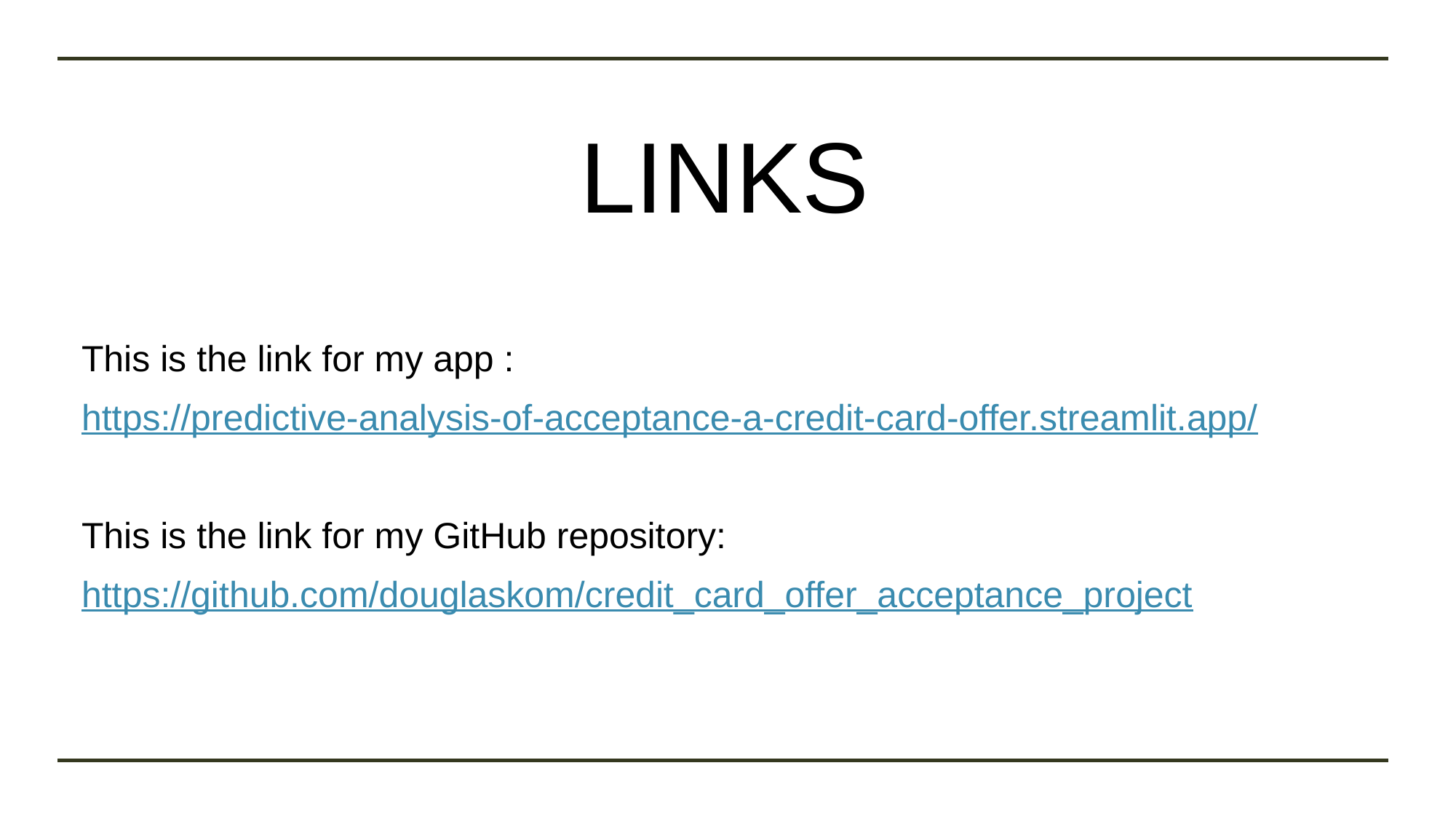

# LINKS
This is the link for my app :
https://predictive-analysis-of-acceptance-a-credit-card-offer.streamlit.app/

This is the link for my GitHub repository:
https://github.com/douglaskom/credit_card_offer_acceptance_project